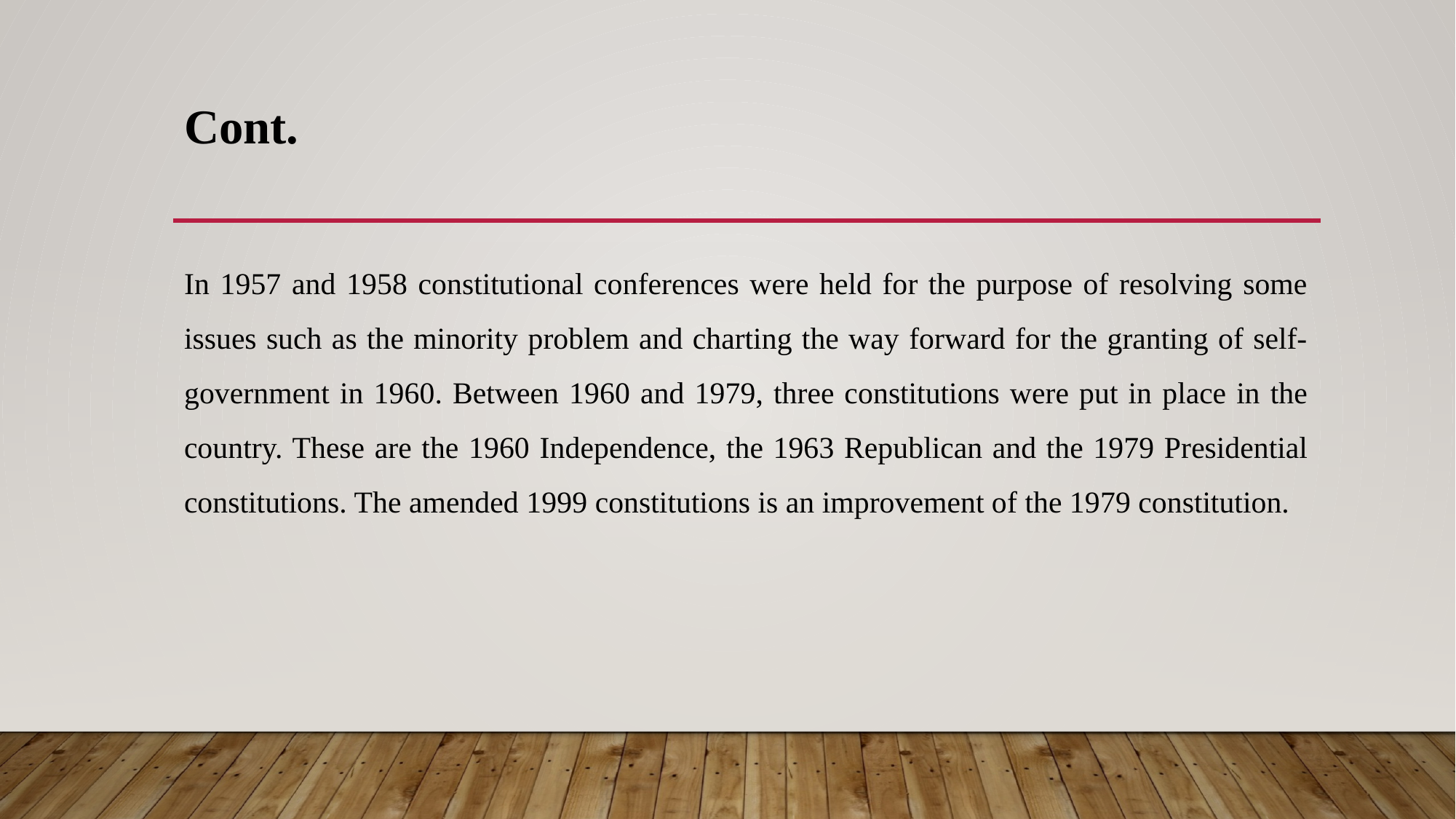

# Cont.
In 1957 and 1958 constitutional conferences were held for the purpose of resolving some issues such as the minority problem and charting the way forward for the granting of self- government in 1960. Between 1960 and 1979, three constitutions were put in place in the country. These are the 1960 Independence, the 1963 Republican and the 1979 Presidential constitutions. The amended 1999 constitutions is an improvement of the 1979 constitution.